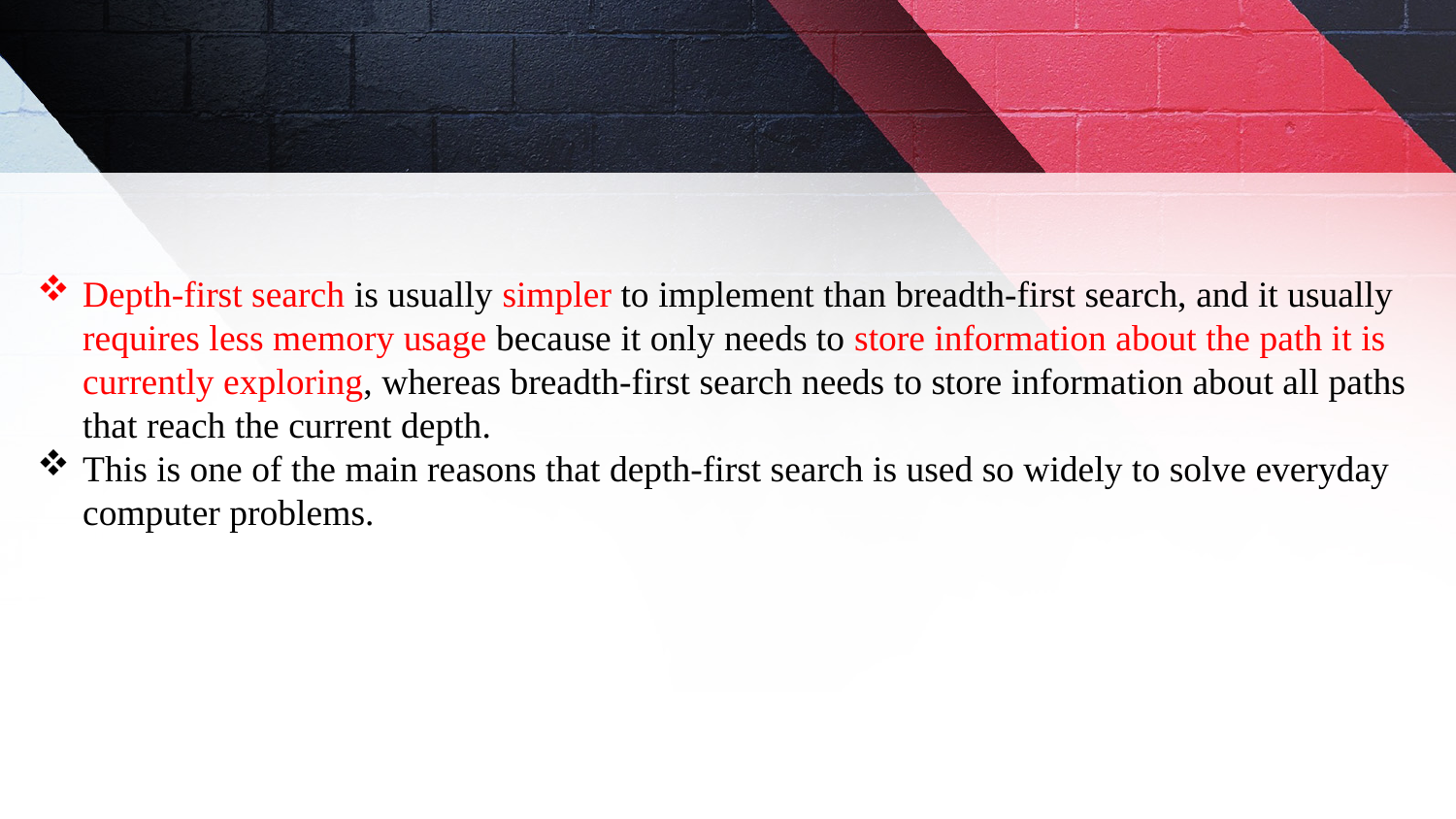

Depth-first search is usually simpler to implement than breadth-first search, and it usually requires less memory usage because it only needs to store information about the path it is currently exploring, whereas breadth-first search needs to store information about all paths that reach the current depth.
This is one of the main reasons that depth-first search is used so widely to solve everyday computer problems.